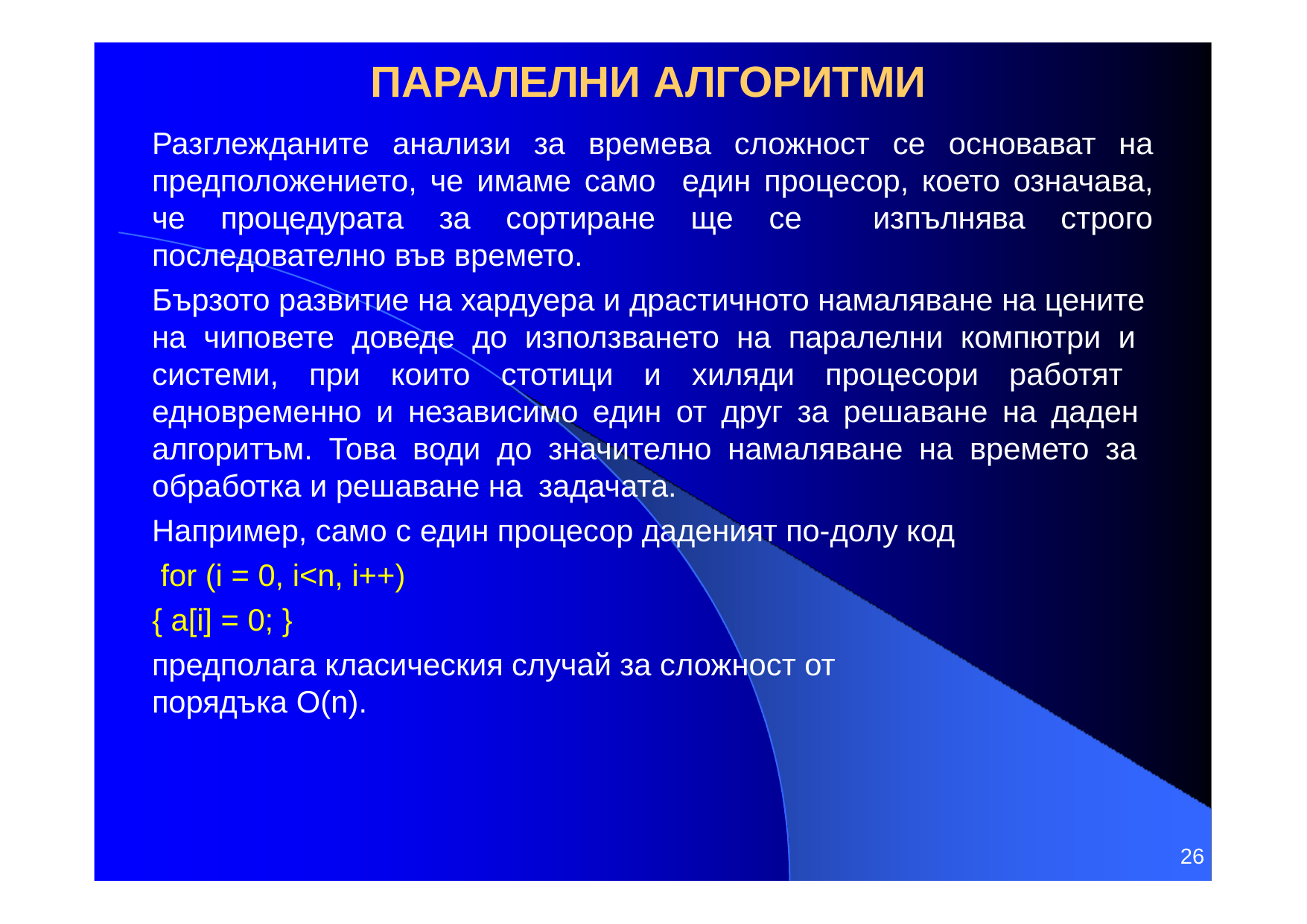

# ПАРАЛЕЛНИ АЛГОРИТМИ
Разглежданите анализи за времева сложност се основават на предположението, че имаме само  един процесор, което означава, че процедурата за сортиране ще се  изпълнява строго последователно във времето.
Бързото развитие на хардуера и драстичното намаляване на цените  на чиповете доведе до използването на паралелни компютри и  системи, при които стотици и хиляди процесори работят  едновременно и независимо един от друг за решаване на даден  алгоритъм. Това води до значително намаляване на времето за  обработка и решаване на задачата.
Например, само с един процесор даденият по-долу код  for (i = 0, i<n, i++)
{ a[i] = 0; }
предполага класическия случай за сложност от порядъка O(n).
26